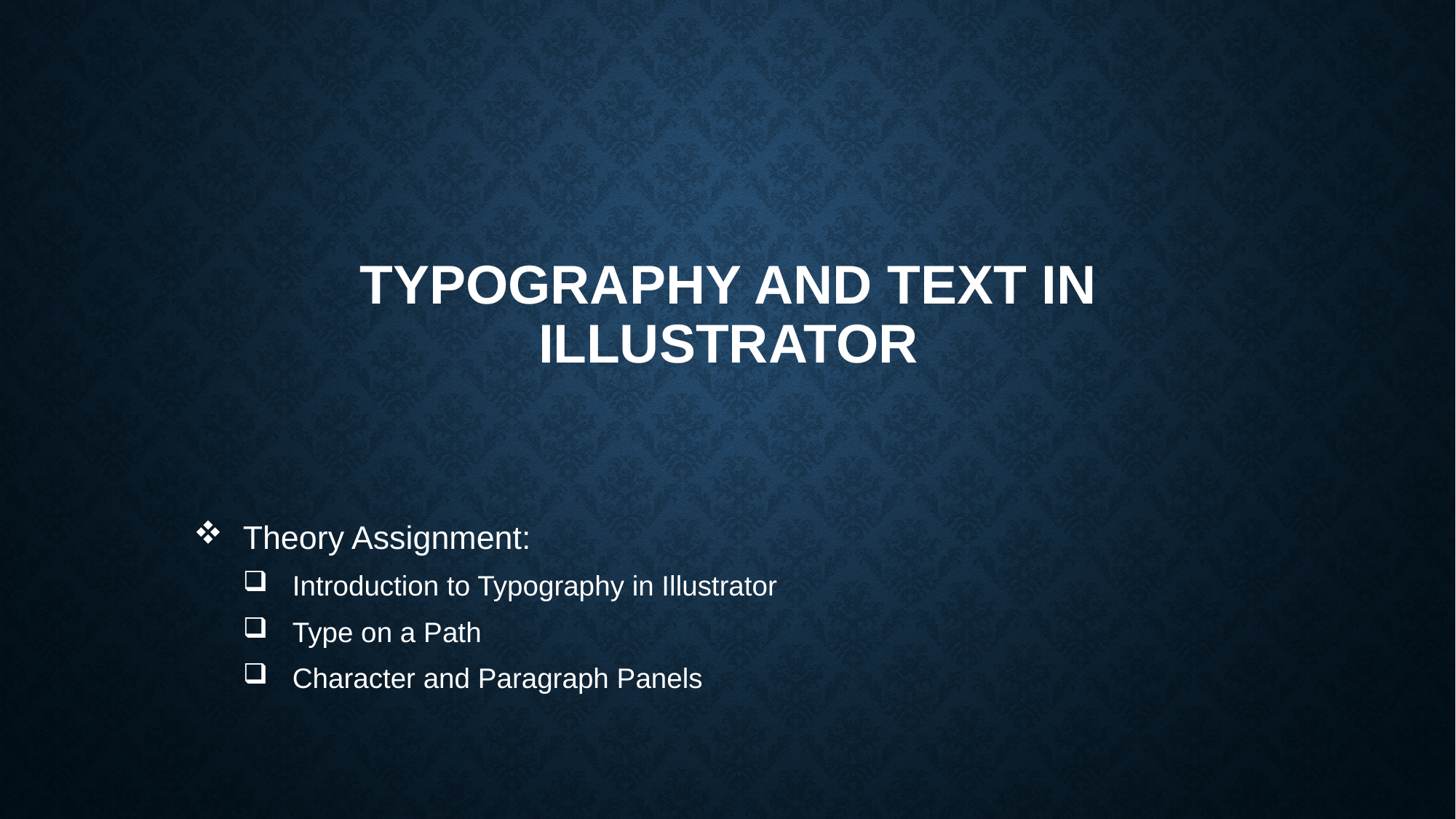

# Typography and Text in Illustrator
Theory Assignment:
Introduction to Typography in Illustrator
Type on a Path
Character and Paragraph Panels